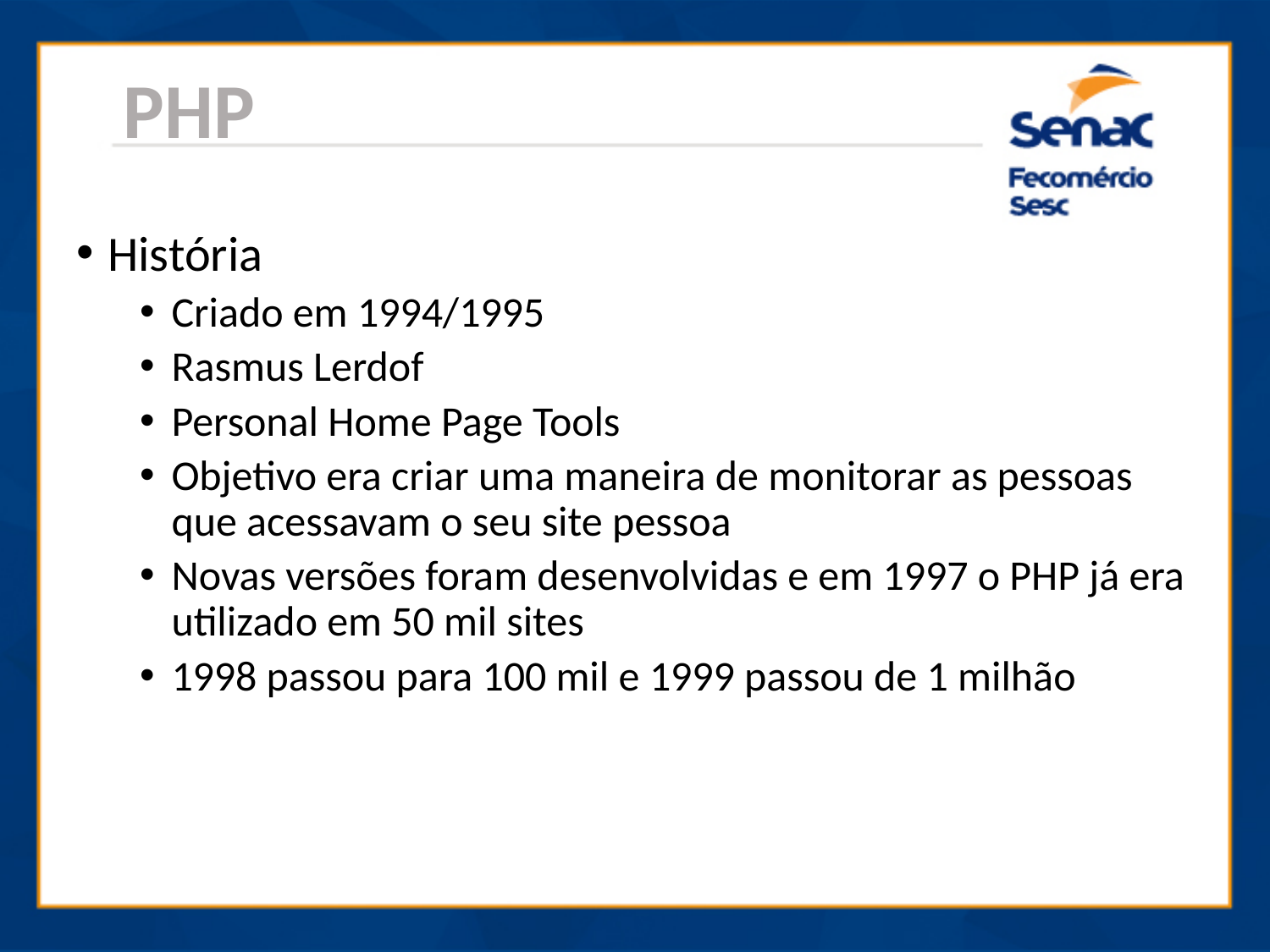

PHP
História
Criado em 1994/1995
Rasmus Lerdof
Personal Home Page Tools
Objetivo era criar uma maneira de monitorar as pessoas que acessavam o seu site pessoa
Novas versões foram desenvolvidas e em 1997 o PHP já era utilizado em 50 mil sites
1998 passou para 100 mil e 1999 passou de 1 milhão